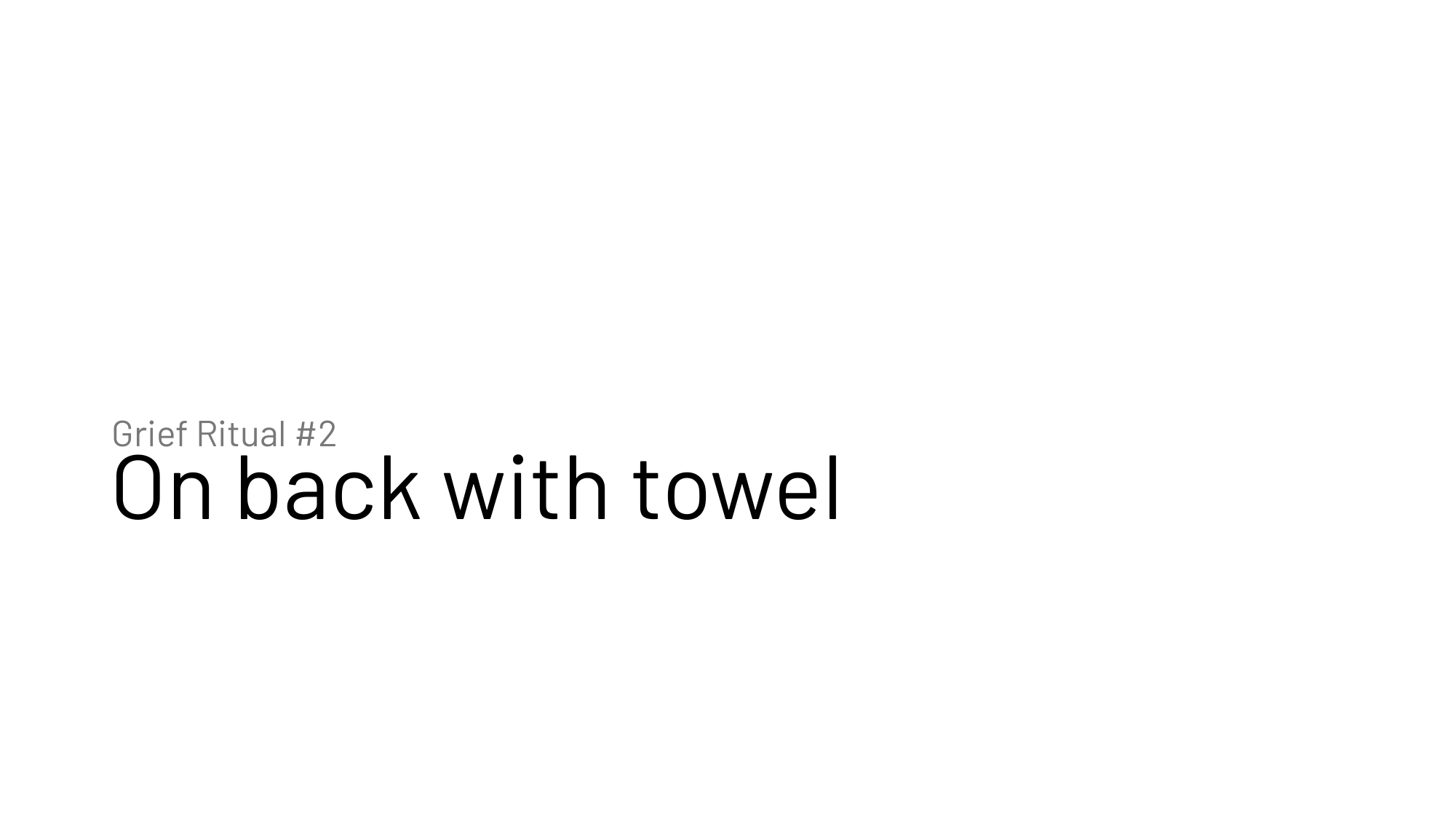

# On back with towel
Grief Ritual #2